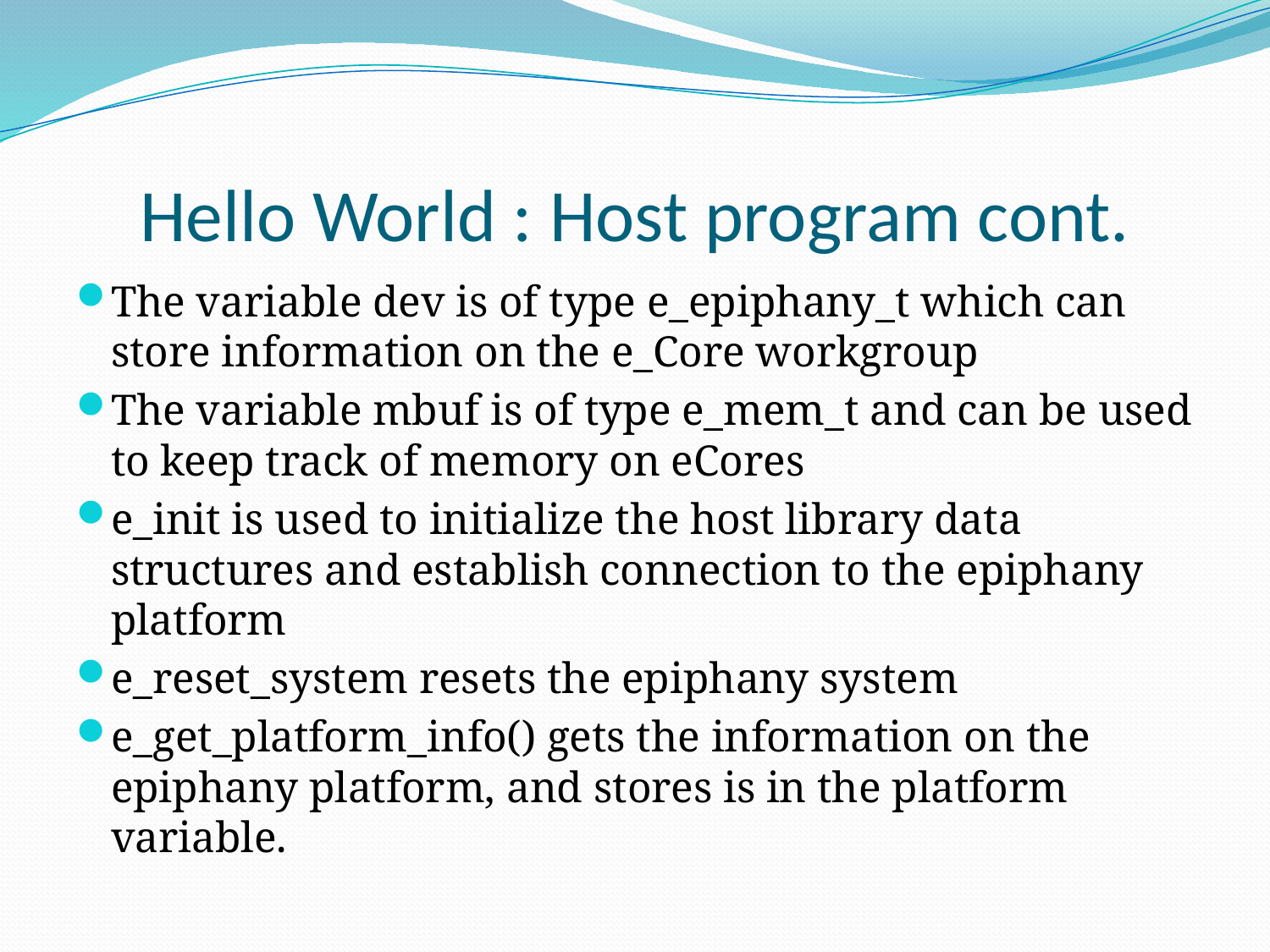

# Hello World : Host program cont.
The variable dev is of type e_epiphany_t which can store information on the e_Core workgroup
The variable mbuf is of type e_mem_t and can be used to keep track of memory on eCores
e_init is used to initialize the host library data structures and establish connection to the epiphany platform
e_reset_system resets the epiphany system
e_get_platform_info() gets the information on the epiphany platform, and stores is in the platform variable.